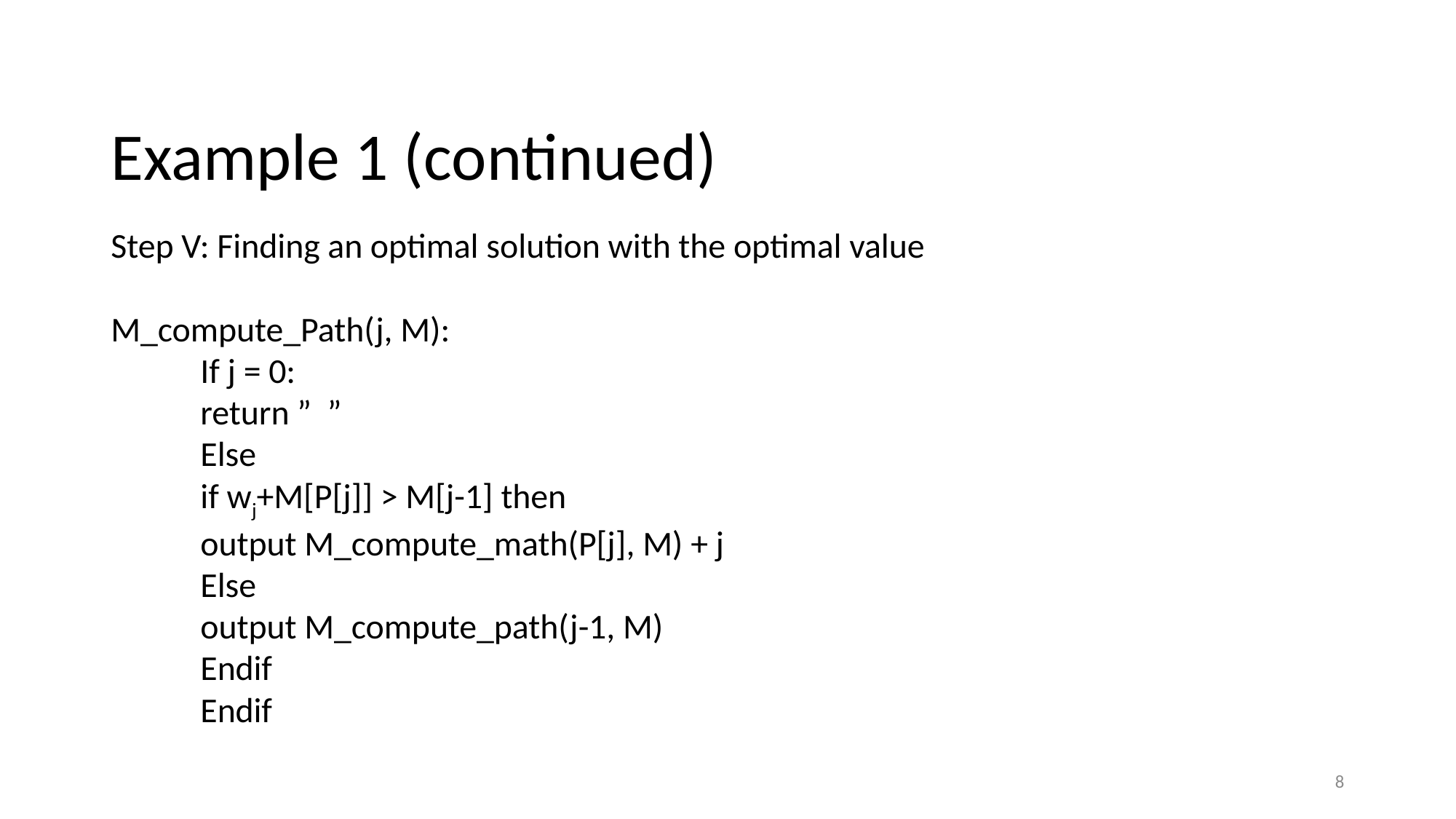

# Example 1 (continued)
Step V: Finding an optimal solution with the optimal value

M_compute_Path(j, M):
	If j = 0:
		return ”  ”
	Else
		if wj+M[P[j]] > M[j-1] then
			output M_compute_math(P[j], M) + j
		Else
			output M_compute_path(j-1, M)
		Endif
	Endif
8